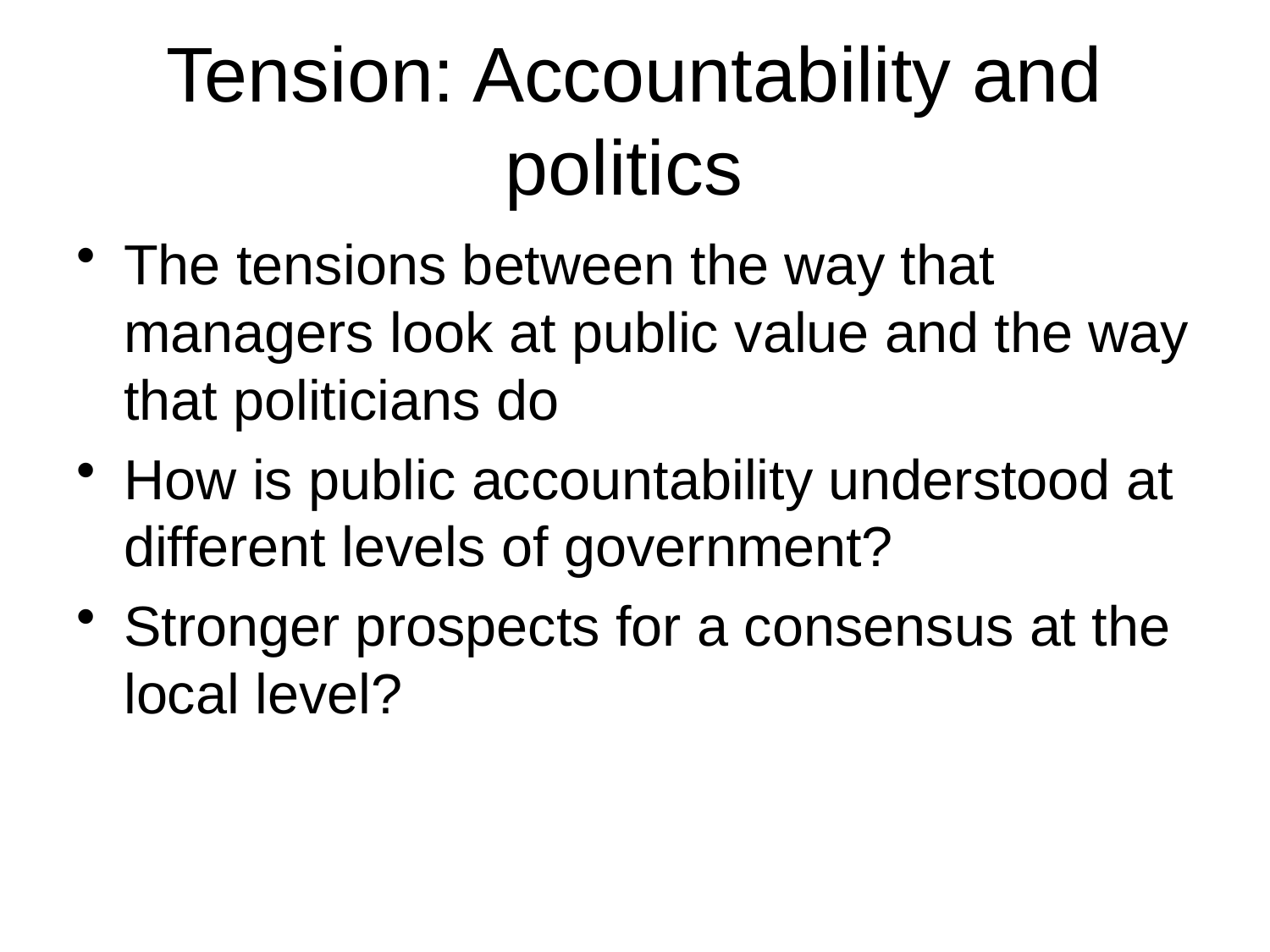

# Tension: Accountability and politics
The tensions between the way that managers look at public value and the way that politicians do
How is public accountability understood at different levels of government?
Stronger prospects for a consensus at the local level?